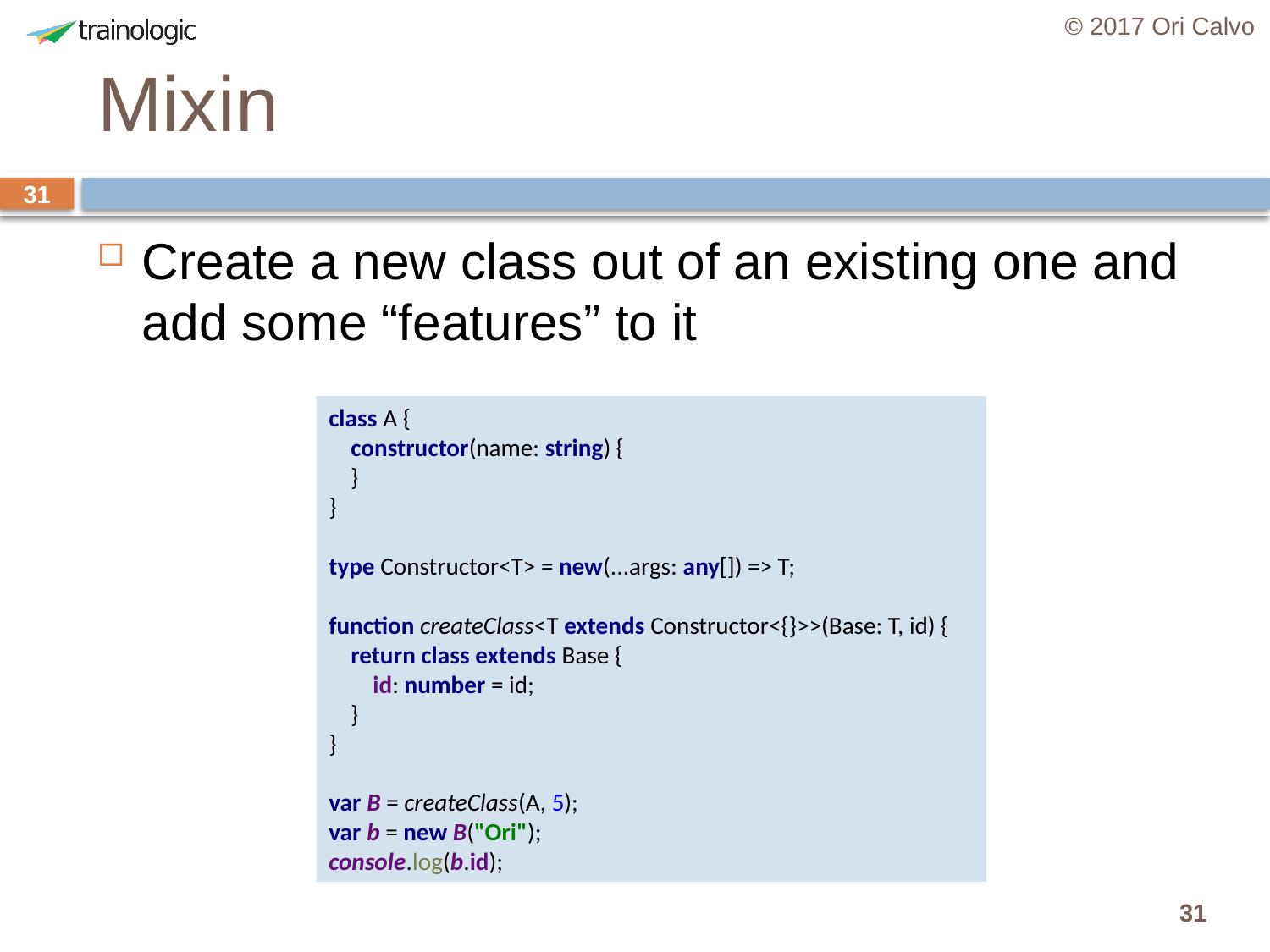

© 2017 Ori Calvo
# Mixin
31
Create a new class out of an existing one and add some “features” to it
class A {
    constructor(name: string) {
    }
}
type Constructor<T> = new(...args: any[]) => T;
function createClass<T extends Constructor<{}>>(Base: T, id) {
    return class extends Base {
        id: number = id;
    }
}
var B = createClass(A, 5);
var b = new B("Ori");
console.log(b.id);